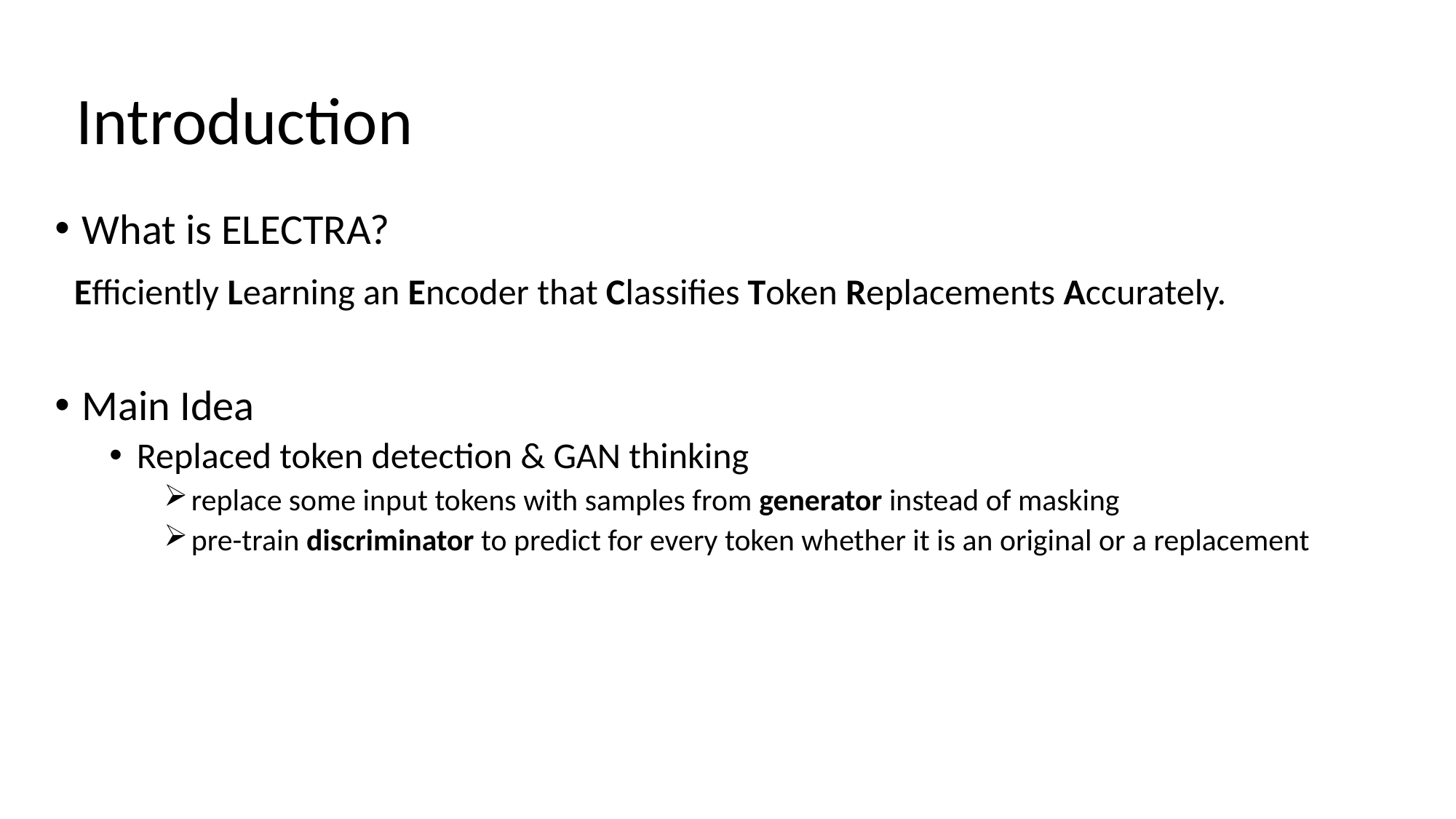

# Introduction
What is ELECTRA?
  Efficiently Learning an Encoder that Classifies Token Replacements Accurately.

Main Idea
Replaced token detection & GAN thinking
replace some input tokens with samples from generator instead of masking
pre-train discriminator to predict for every token whether it is an original or a replacement